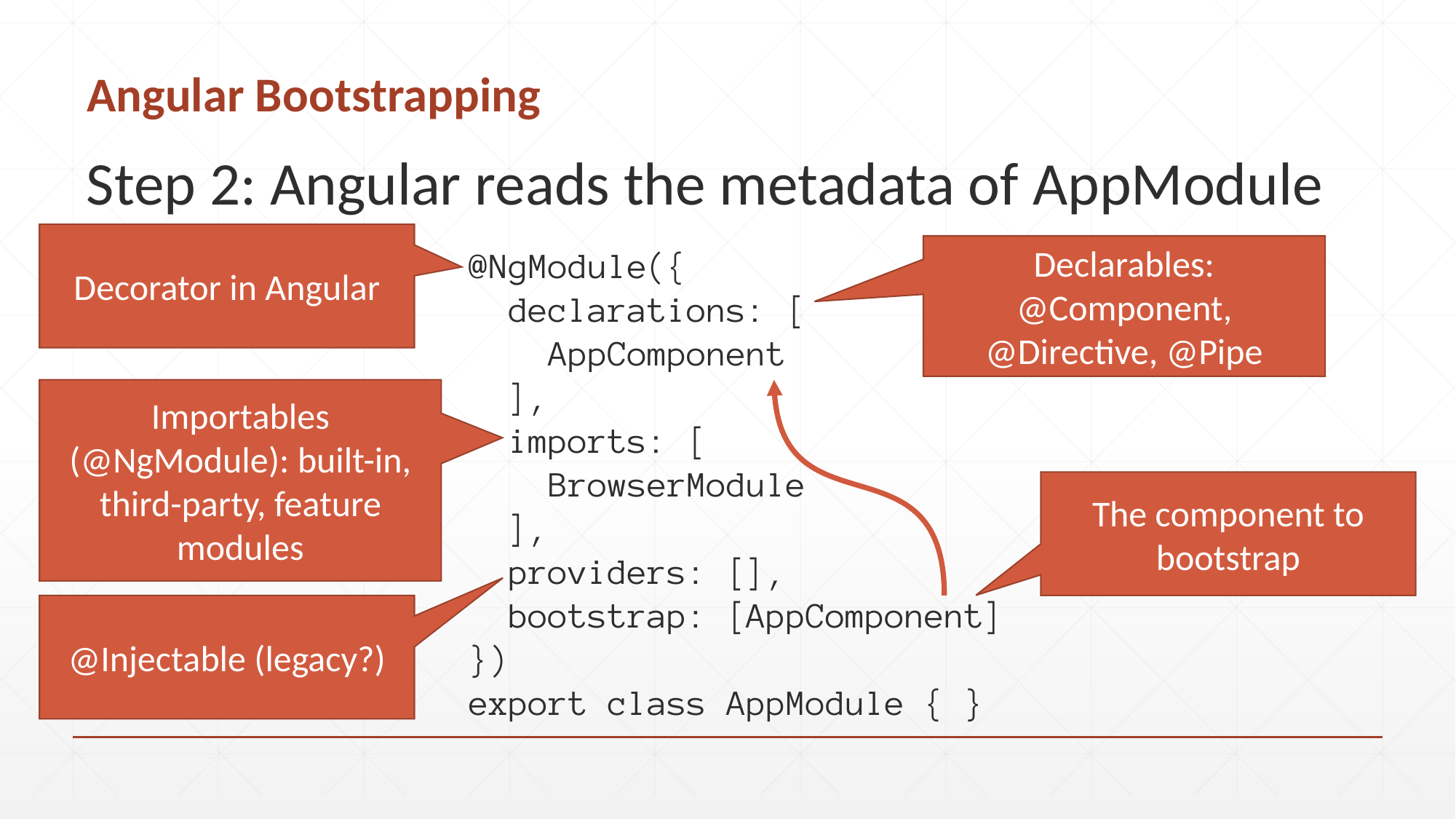

# Angular Bootstrapping
Step 2: Angular reads the metadata of AppModule
Decorator in Angular
Declarables: @Component, @Directive, @Pipe
@NgModule({
  declarations: [
    AppComponent
  ],
  imports: [
    BrowserModule
  ],
  providers: [],
  bootstrap: [AppComponent]
})
export class AppModule { }
Importables (@NgModule): built-in, third-party, feature modules
The component to bootstrap
@Injectable (legacy?)